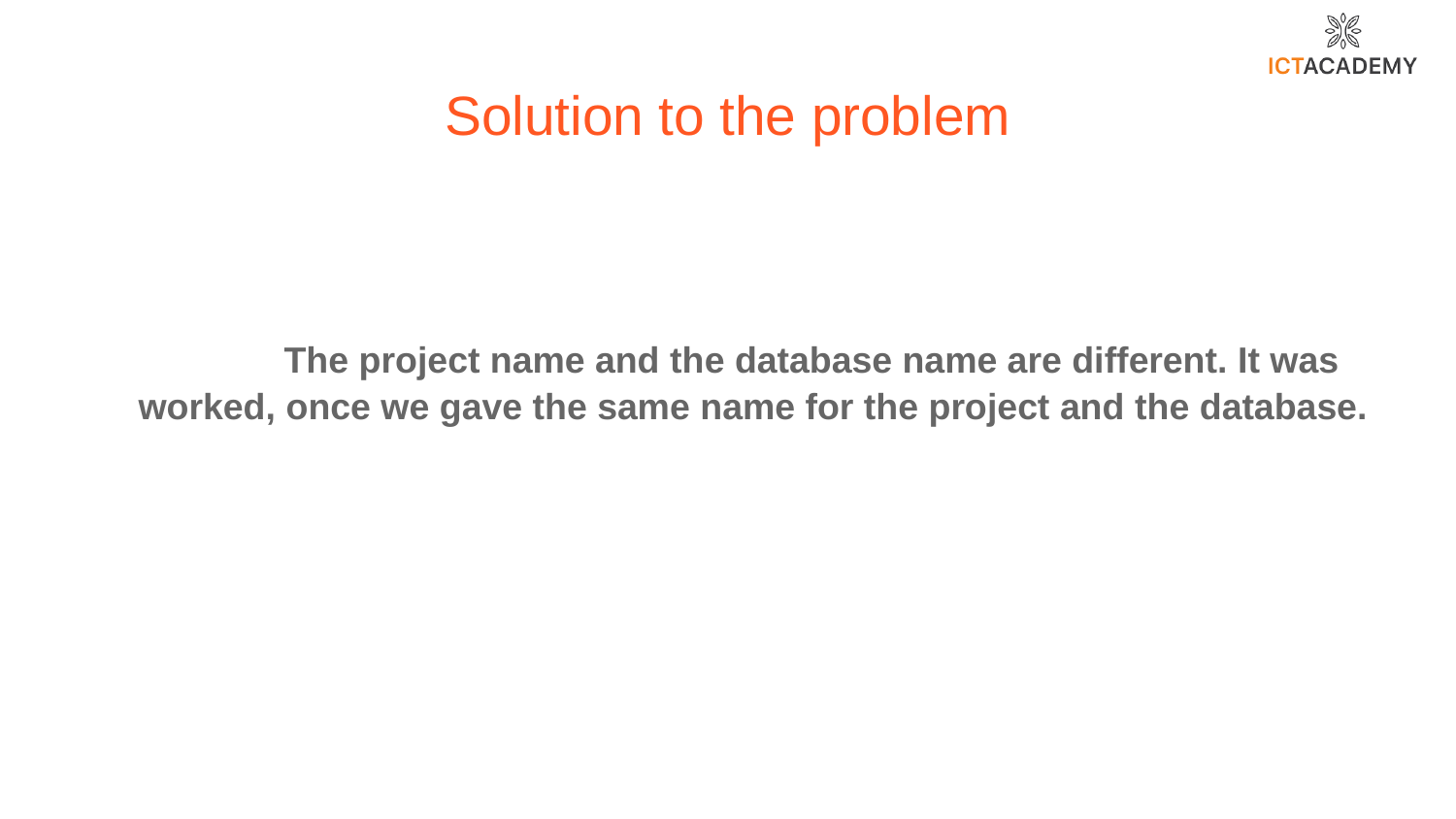

# Solution to the problem

	The project name and the database name are different. It was worked, once we gave the same name for the project and the database.